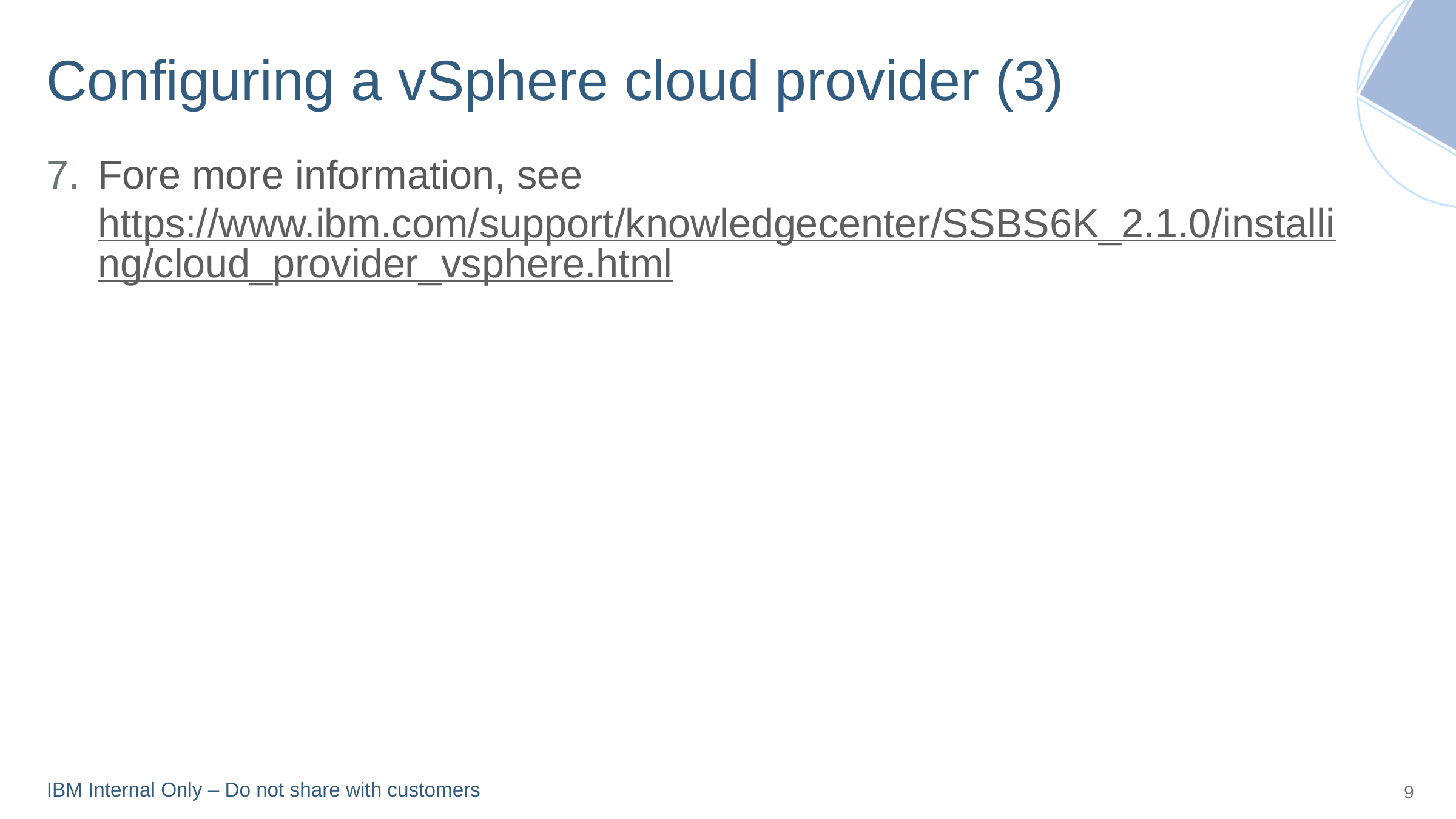

# Configuring a vSphere cloud provider (3)
Fore more information, see https://www.ibm.com/support/knowledgecenter/SSBS6K_2.1.0/installing/cloud_provider_vsphere.html
9